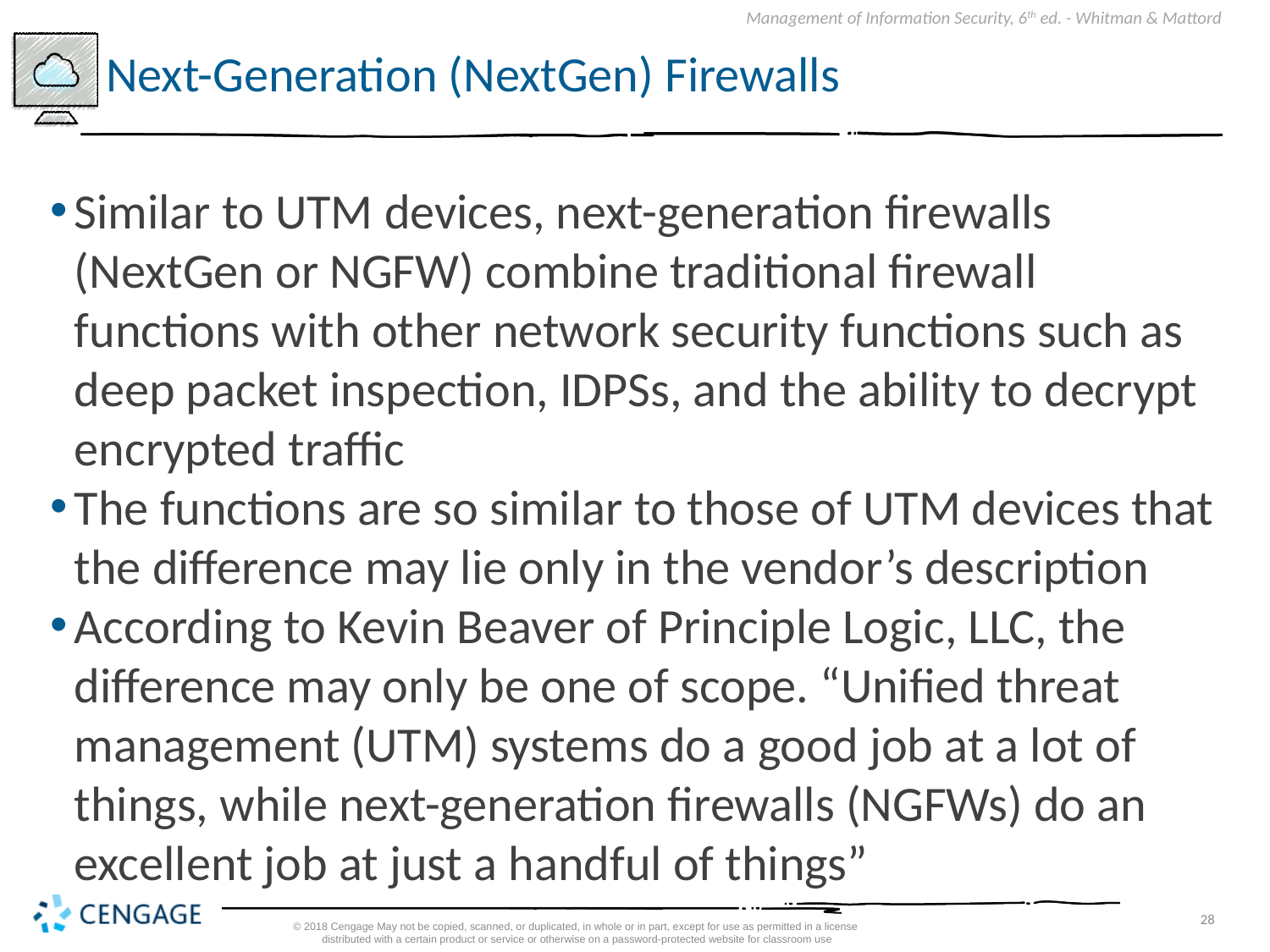

# Next-Generation (NextGen) Firewalls
Similar to UTM devices, next-generation firewalls (NextGen or NGFW) combine traditional firewall functions with other network security functions such as deep packet inspection, IDPSs, and the ability to decrypt encrypted traffic
The functions are so similar to those of UTM devices that the difference may lie only in the vendor’s description
According to Kevin Beaver of Principle Logic, LLC, the difference may only be one of scope. “Unified threat management (UTM) systems do a good job at a lot of things, while next-generation firewalls (NGFWs) do an excellent job at just a handful of things”